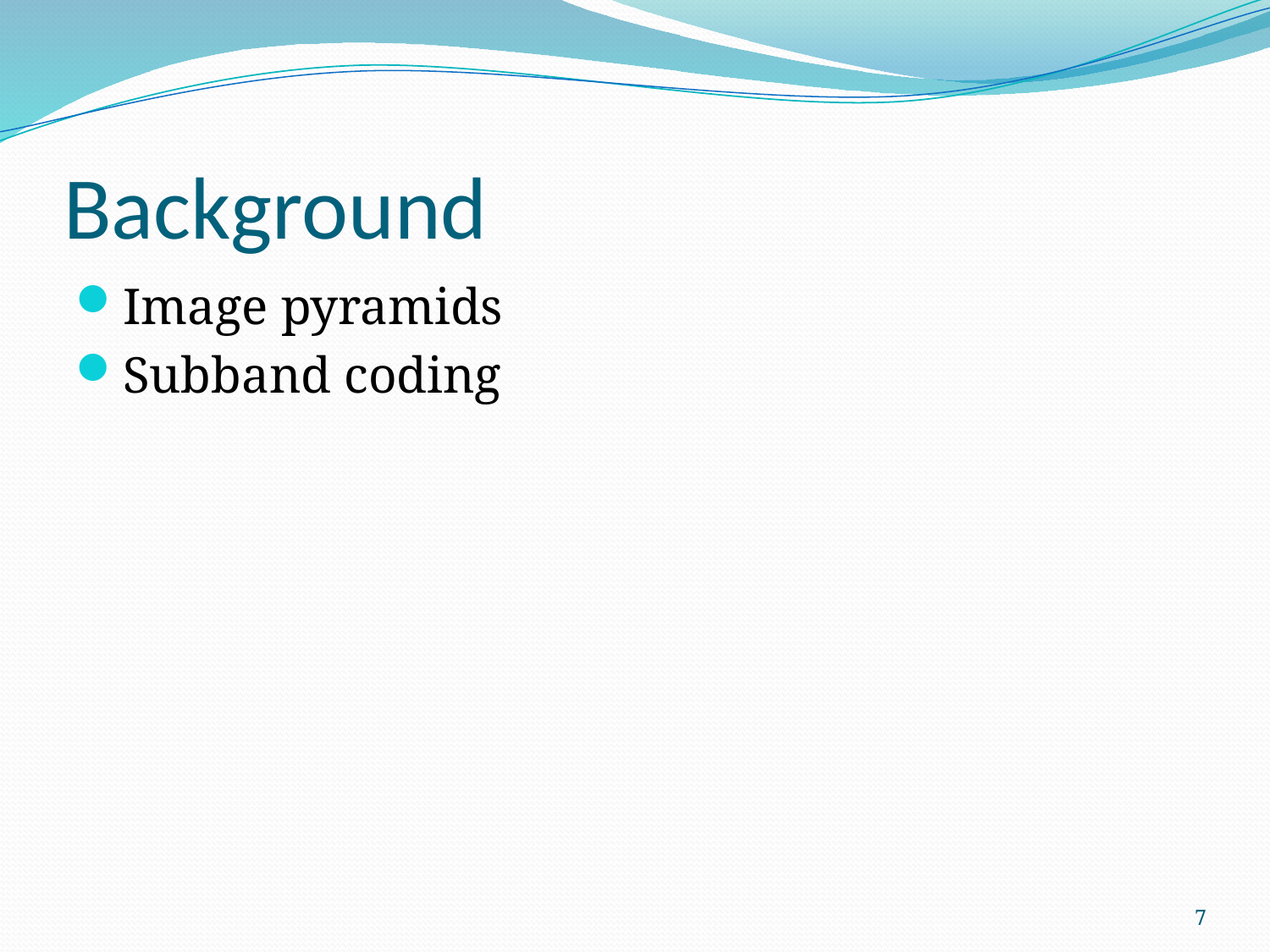

# Background
Image pyramids
Subband coding

7